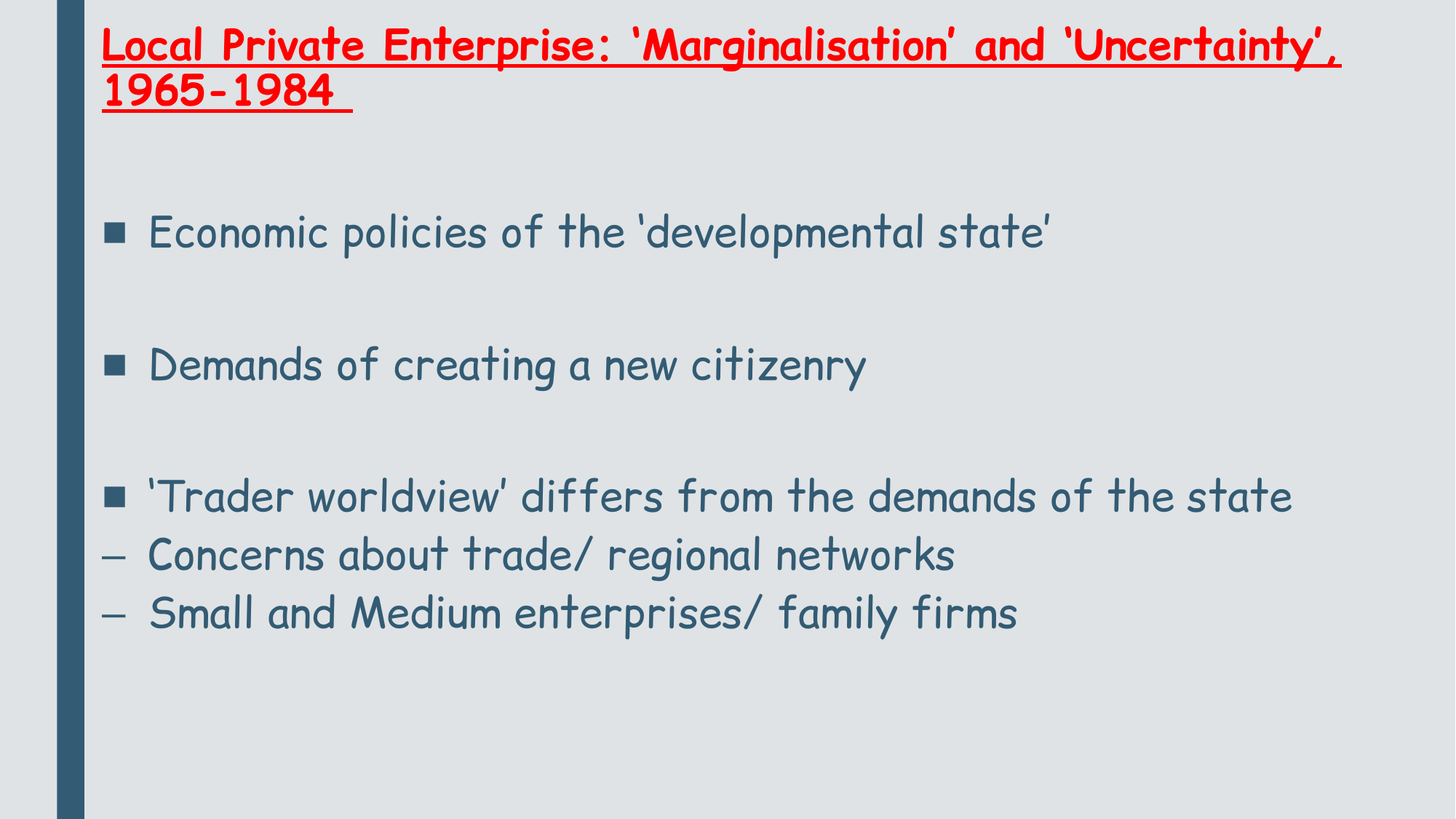

# Local Private Enterprise: ‘Marginalisation’ and ‘Uncertainty’, 1965-1984
Economic policies of the ‘developmental state’

Demands of creating a new citizenry

‘Trader worldview’ differs from the demands of the state
Concerns about trade/ regional networks
Small and Medium enterprises/ family firms